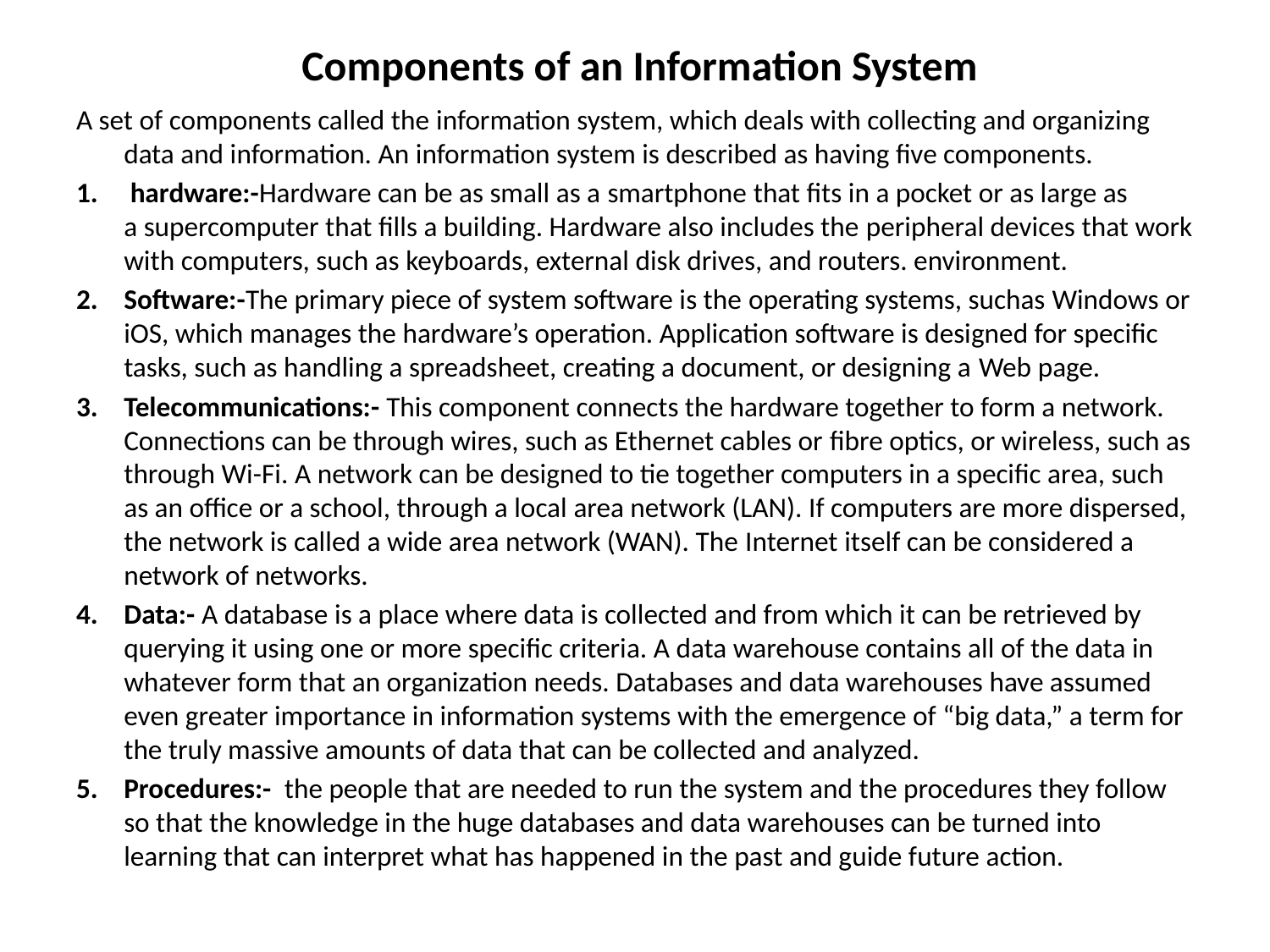

# Components of an Information System
A set of components called the information system, which deals with collecting and organizing data and information. An information system is described as having five components.
 hardware:-Hardware can be as small as a smartphone that fits in a pocket or as large as a supercomputer that fills a building. Hardware also includes the peripheral devices that work with computers, such as keyboards, external disk drives, and routers. environment.
Software:-The primary piece of system software is the operating systems, suchas Windows or iOS, which manages the hardware’s operation. Application software is designed for specific tasks, such as handling a spreadsheet, creating a document, or designing a Web page.
Telecommunications:- This component connects the hardware together to form a network. Connections can be through wires, such as Ethernet cables or fibre optics, or wireless, such as through Wi-Fi. A network can be designed to tie together computers in a specific area, such as an office or a school, through a local area network (LAN). If computers are more dispersed, the network is called a wide area network (WAN). The Internet itself can be considered a network of networks.
Data:- A database is a place where data is collected and from which it can be retrieved by querying it using one or more specific criteria. A data warehouse contains all of the data in whatever form that an organization needs. Databases and data warehouses have assumed even greater importance in information systems with the emergence of “big data,” a term for the truly massive amounts of data that can be collected and analyzed.
Procedures:-  the people that are needed to run the system and the procedures they follow so that the knowledge in the huge databases and data warehouses can be turned into learning that can interpret what has happened in the past and guide future action.